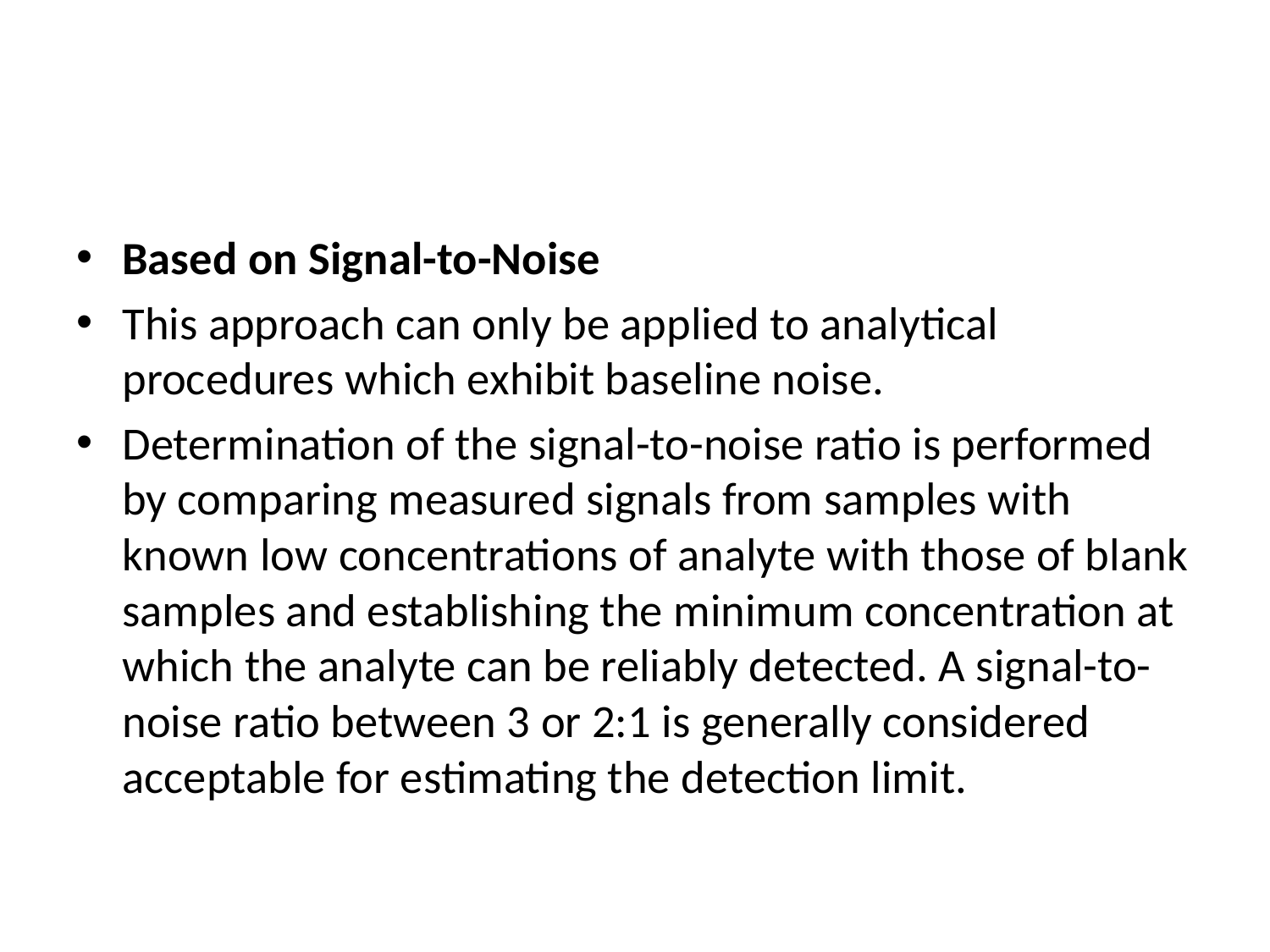

#
Based on Signal-to-Noise
This approach can only be applied to analytical procedures which exhibit baseline noise.
Determination of the signal-to-noise ratio is performed by comparing measured signals from samples with known low concentrations of analyte with those of blank samples and establishing the minimum concentration at which the analyte can be reliably detected. A signal-to-noise ratio between 3 or 2:1 is generally considered acceptable for estimating the detection limit.